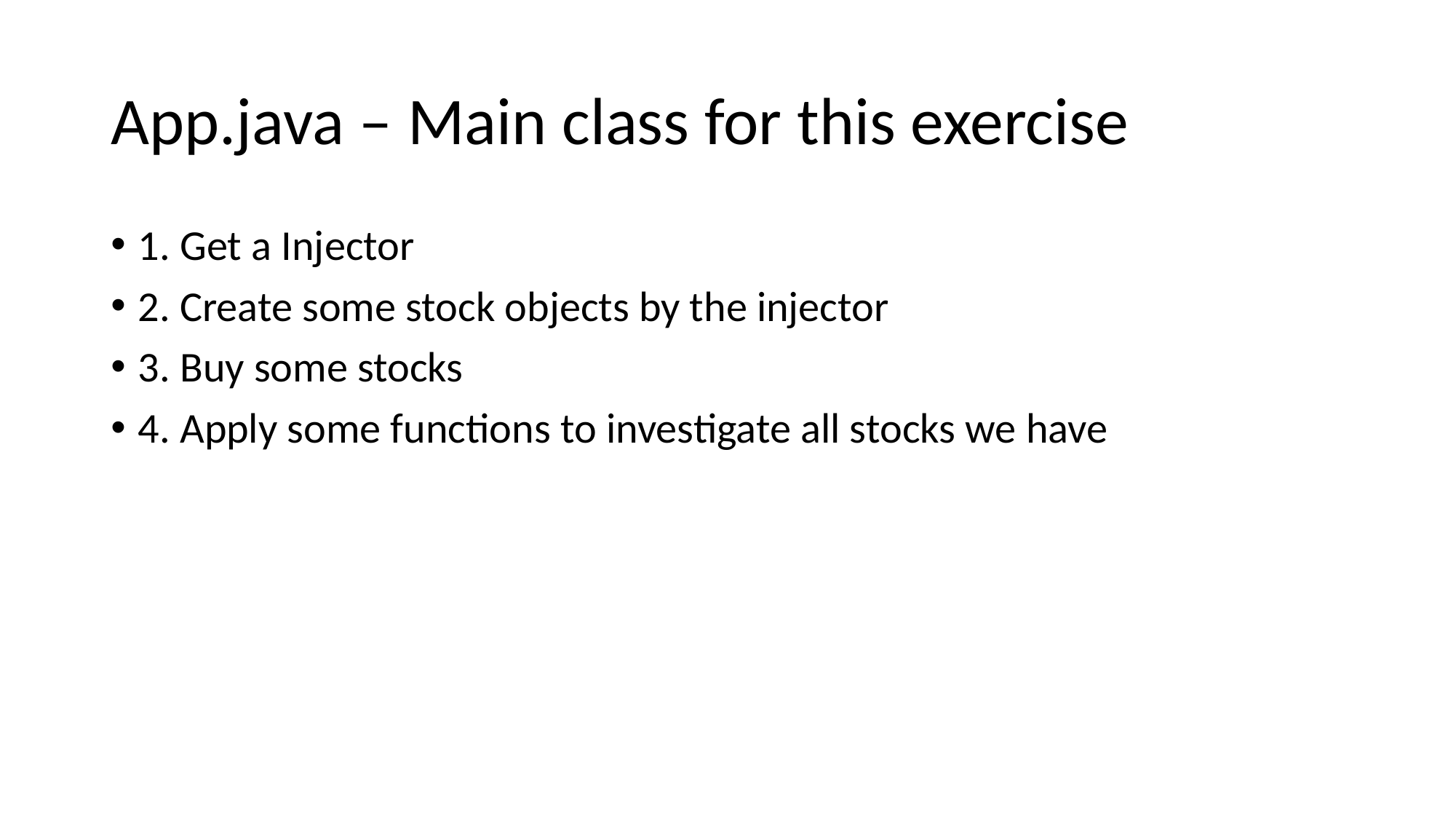

# App.java – Main class for this exercise
1. Get a Injector
2. Create some stock objects by the injector
3. Buy some stocks
4. Apply some functions to investigate all stocks we have